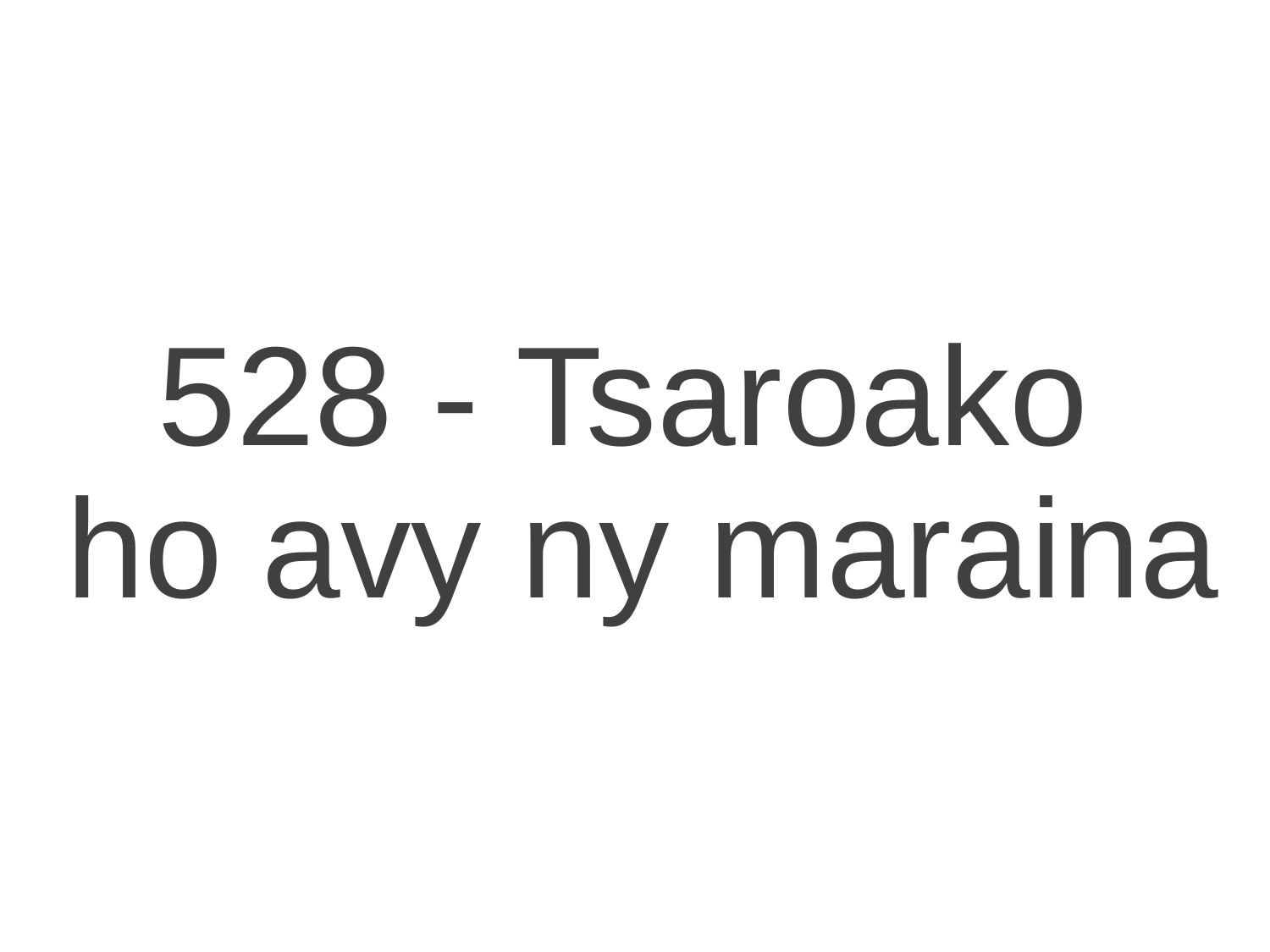

528 - Tsaroako
ho avy ny maraina